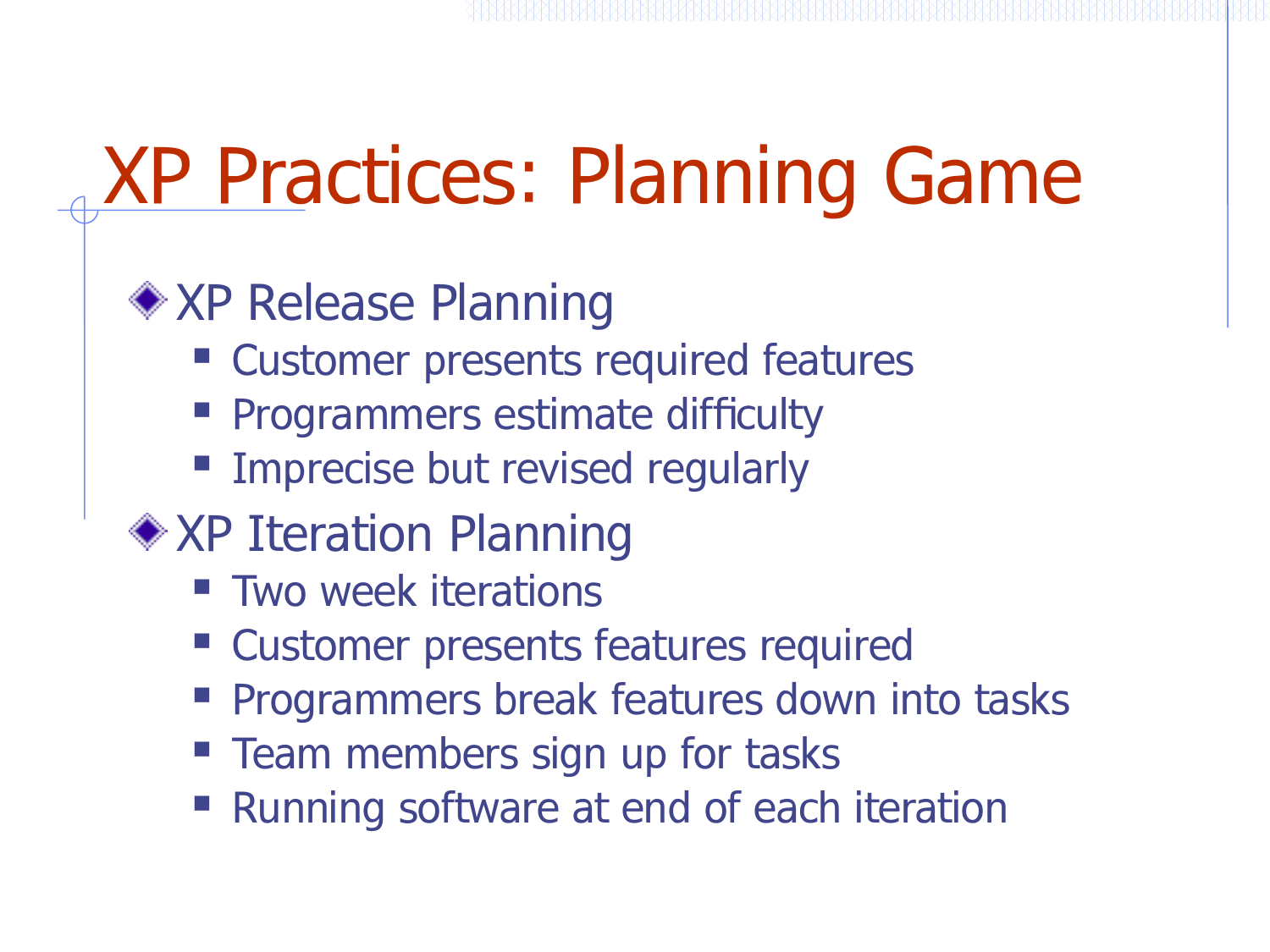

# XP Practices: Planning Game
XP Release Planning
Customer presents required features
Programmers estimate difficulty
Imprecise but revised regularly
XP Iteration Planning
Two week iterations
Customer presents features required
Programmers break features down into tasks
Team members sign up for tasks
Running software at end of each iteration